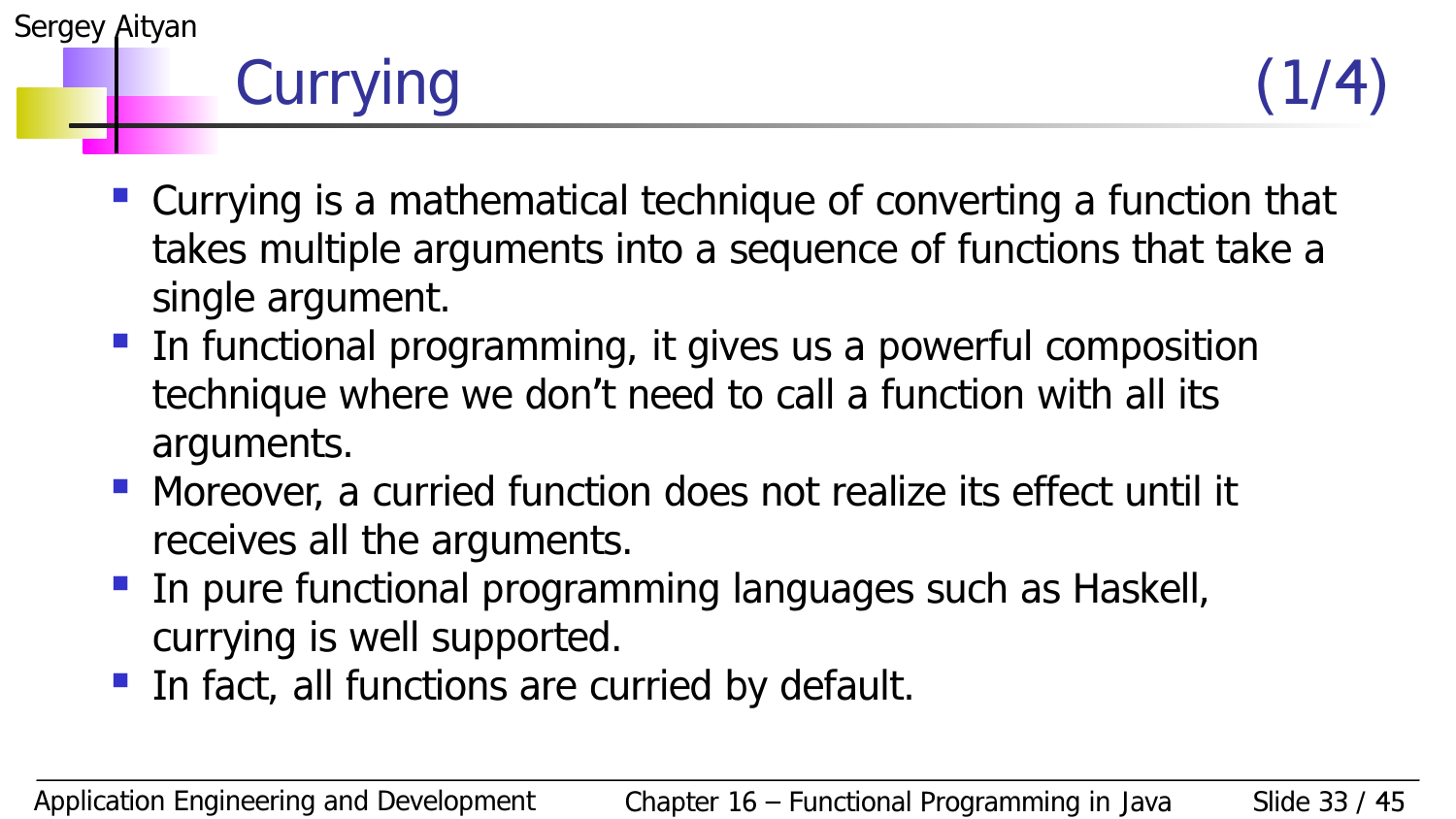

# Currying						(1/4)
Currying is a mathematical technique of converting a function that takes multiple arguments into a sequence of functions that take a single argument.
In functional programming, it gives us a powerful composition technique where we don’t need to call a function with all its arguments.
Moreover, a curried function does not realize its effect until it receives all the arguments.
In pure functional programming languages such as Haskell, currying is well supported.
In fact, all functions are curried by default.